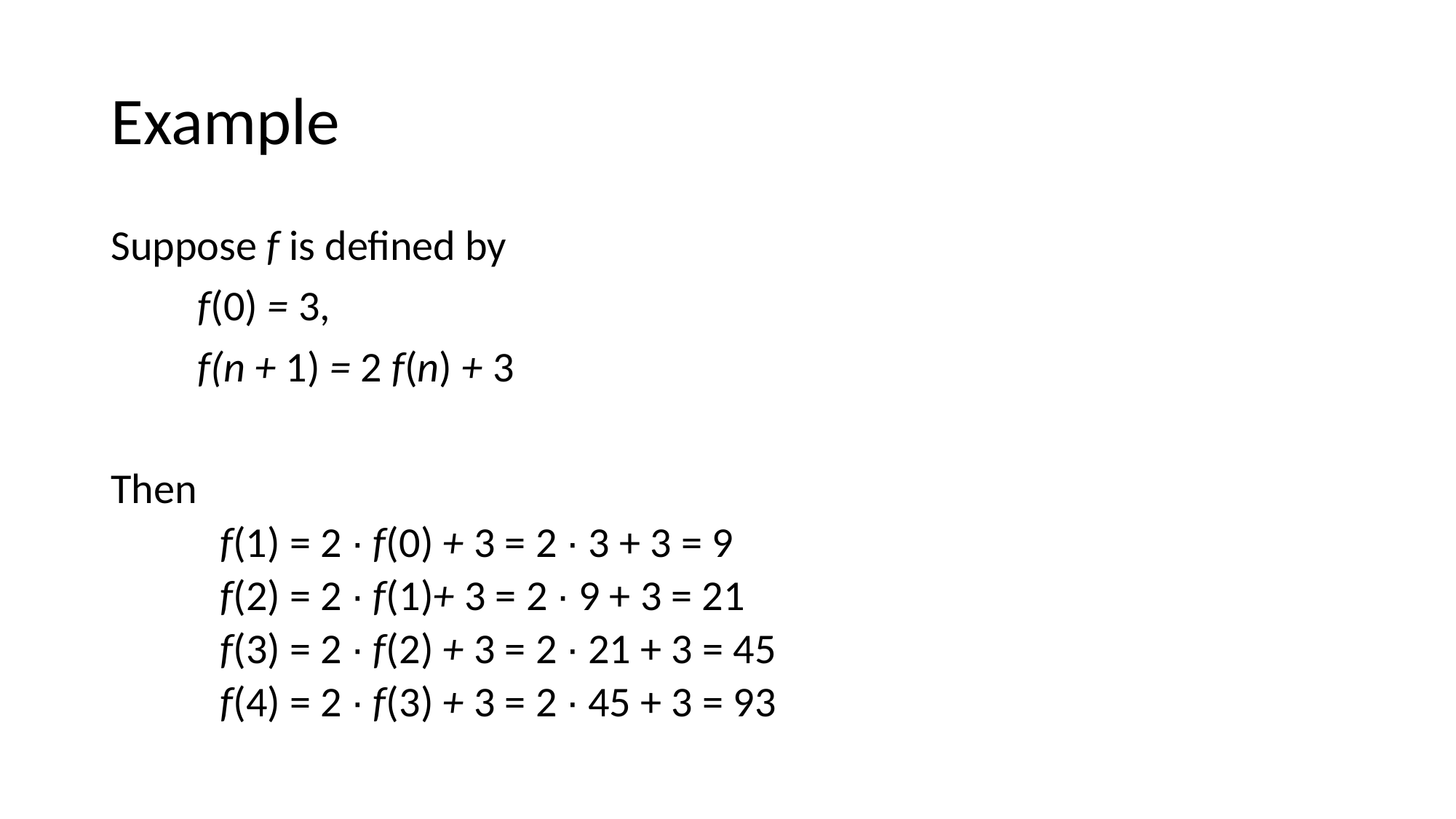

# Example
Suppose f is defined by
         f(0) = 3,
         f(n + 1) = 2 f(n) + 3

Then
f(1) = 2 ∙ f(0) + 3 = 2 ∙ 3 + 3 = 9
f(2) = 2 ∙ f(1)+ 3 = 2 ∙ 9 + 3 = 21
f(3) = 2 ∙ f(2) + 3 = 2 ∙ 21 + 3 = 45
f(4) = 2 ∙ f(3) + 3 = 2 ∙ 45 + 3 = 93